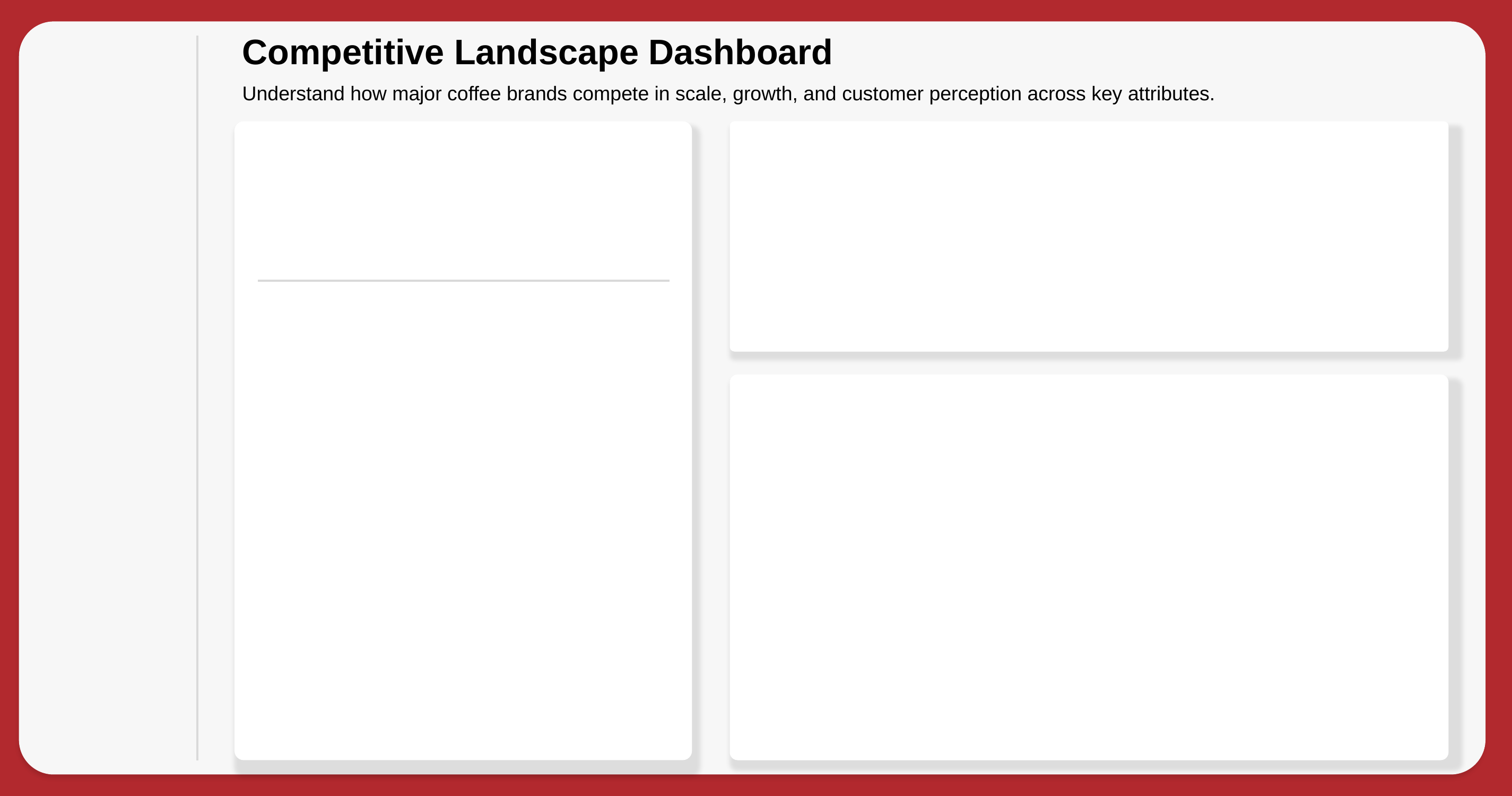

Competitive Landscape Dashboard
Understand how major coffee brands compete in scale, growth, and customer perception across key attributes.